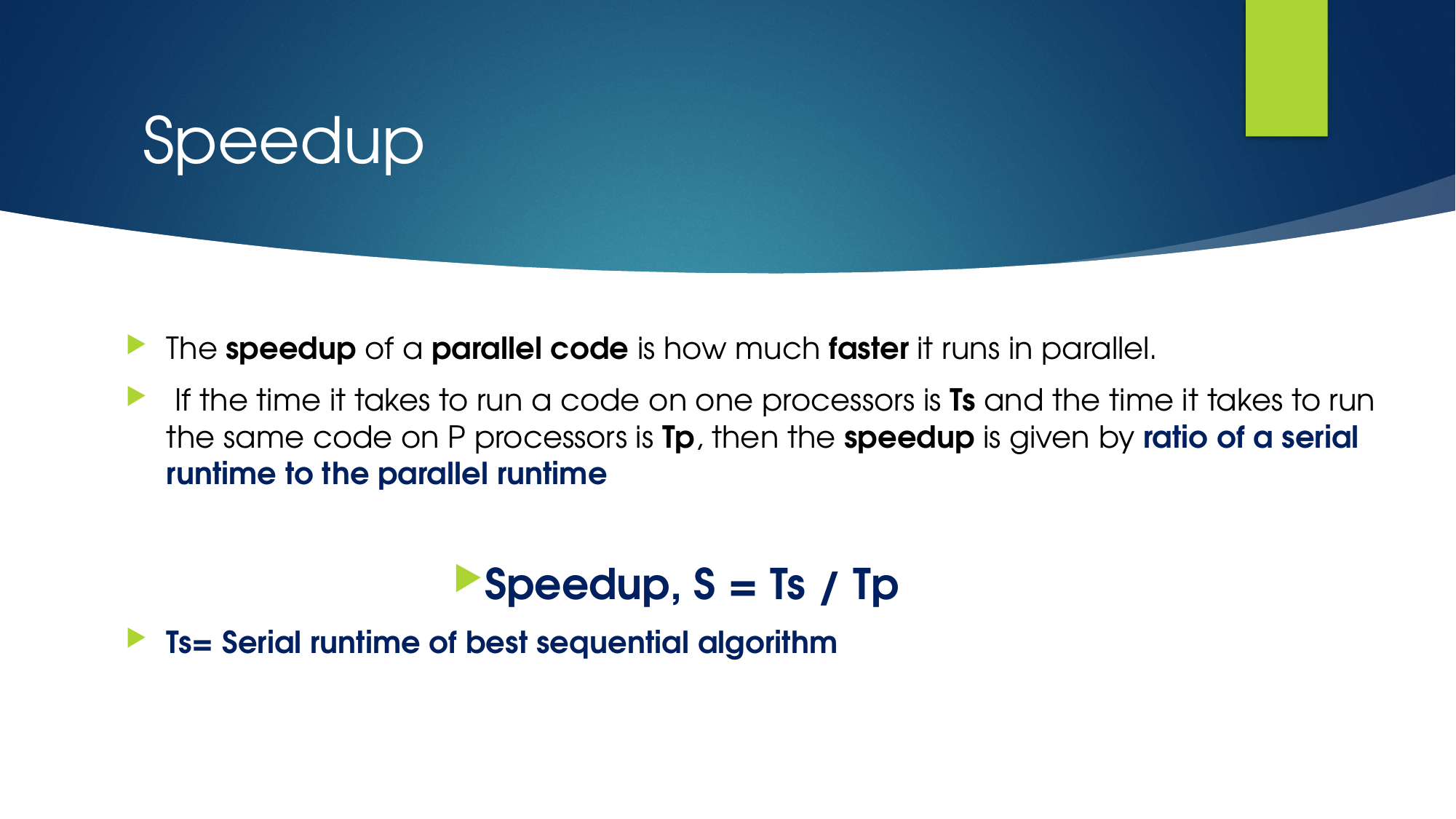

# Speedup

The speedup of a parallel code is how much faster it runs in parallel.
 If the time it takes to run a code on one processors is Ts and the time it takes to run the same code on P processors is Tp, then the speedup is given by ratio of a serial runtime to the parallel runtime

Speedup, S = Ts / Tp
Ts= Serial runtime of best sequential algorithm